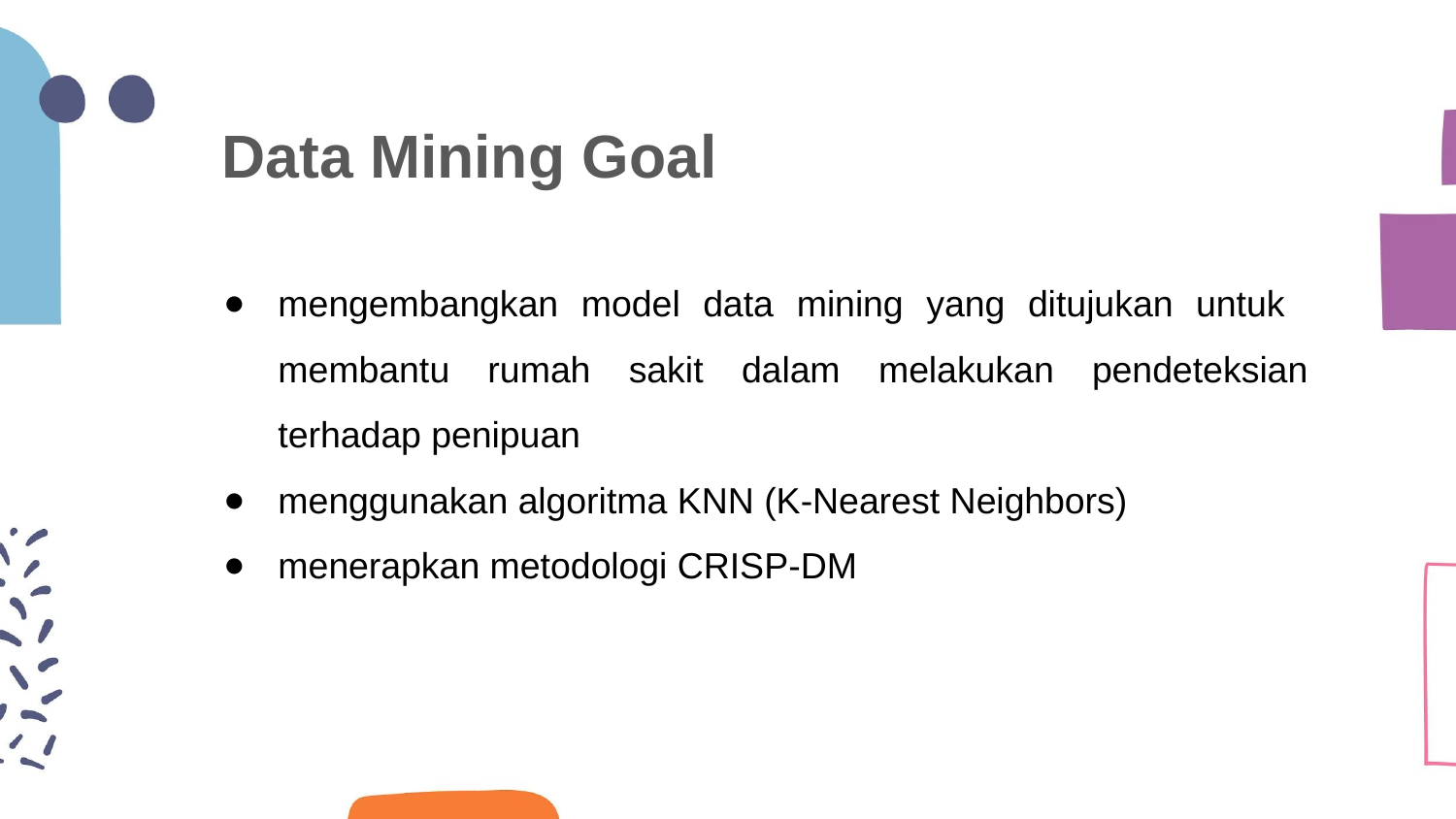

Data Mining Goal
mengembangkan model data mining yang ditujukan untuk  membantu rumah sakit dalam melakukan pendeteksian terhadap penipuan
menggunakan algoritma KNN (K-Nearest Neighbors)
menerapkan metodologi CRISP-DM